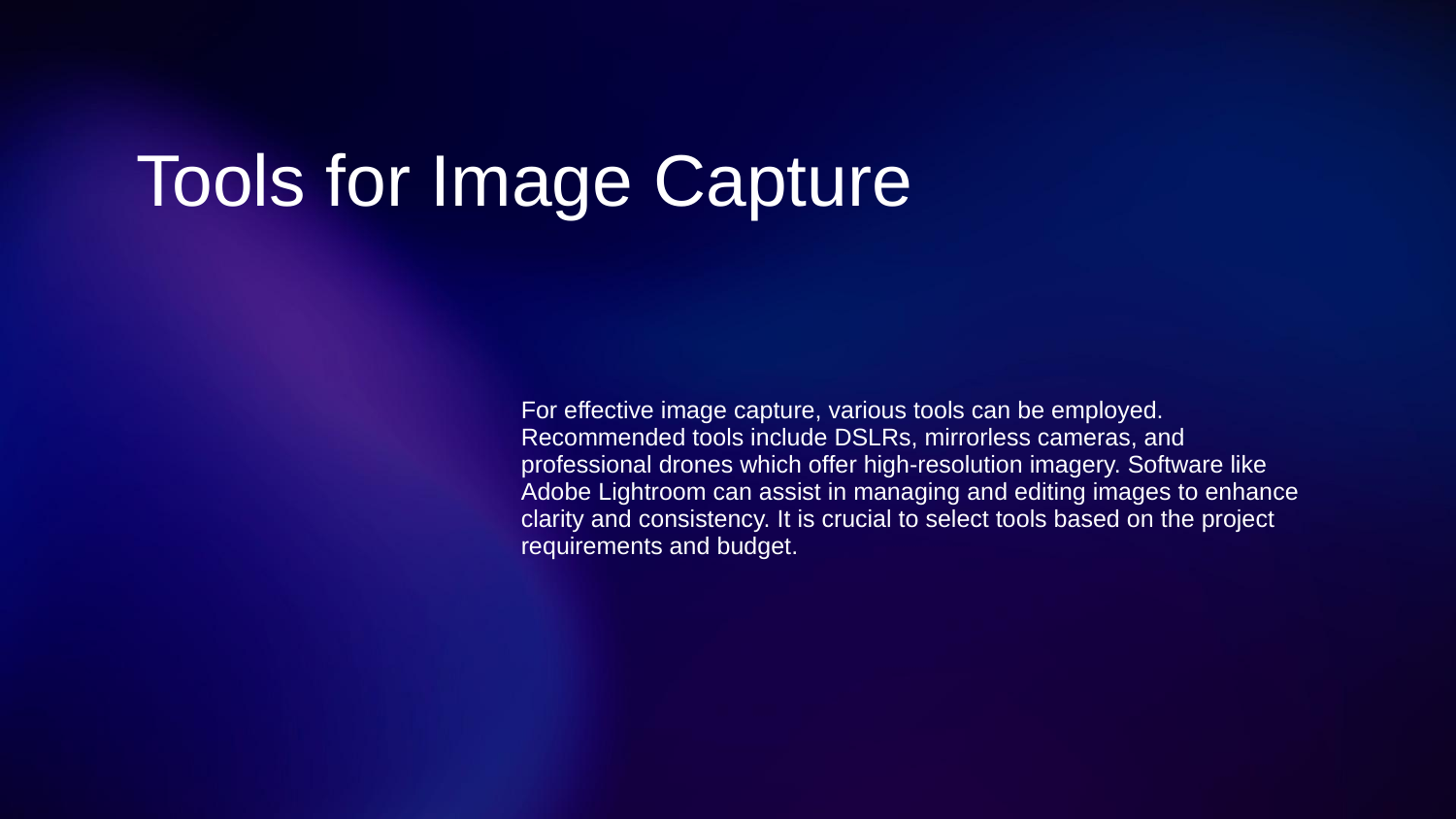

# Tools for Image Capture
For effective image capture, various tools can be employed. Recommended tools include DSLRs, mirrorless cameras, and professional drones which offer high-resolution imagery. Software like Adobe Lightroom can assist in managing and editing images to enhance clarity and consistency. It is crucial to select tools based on the project requirements and budget.